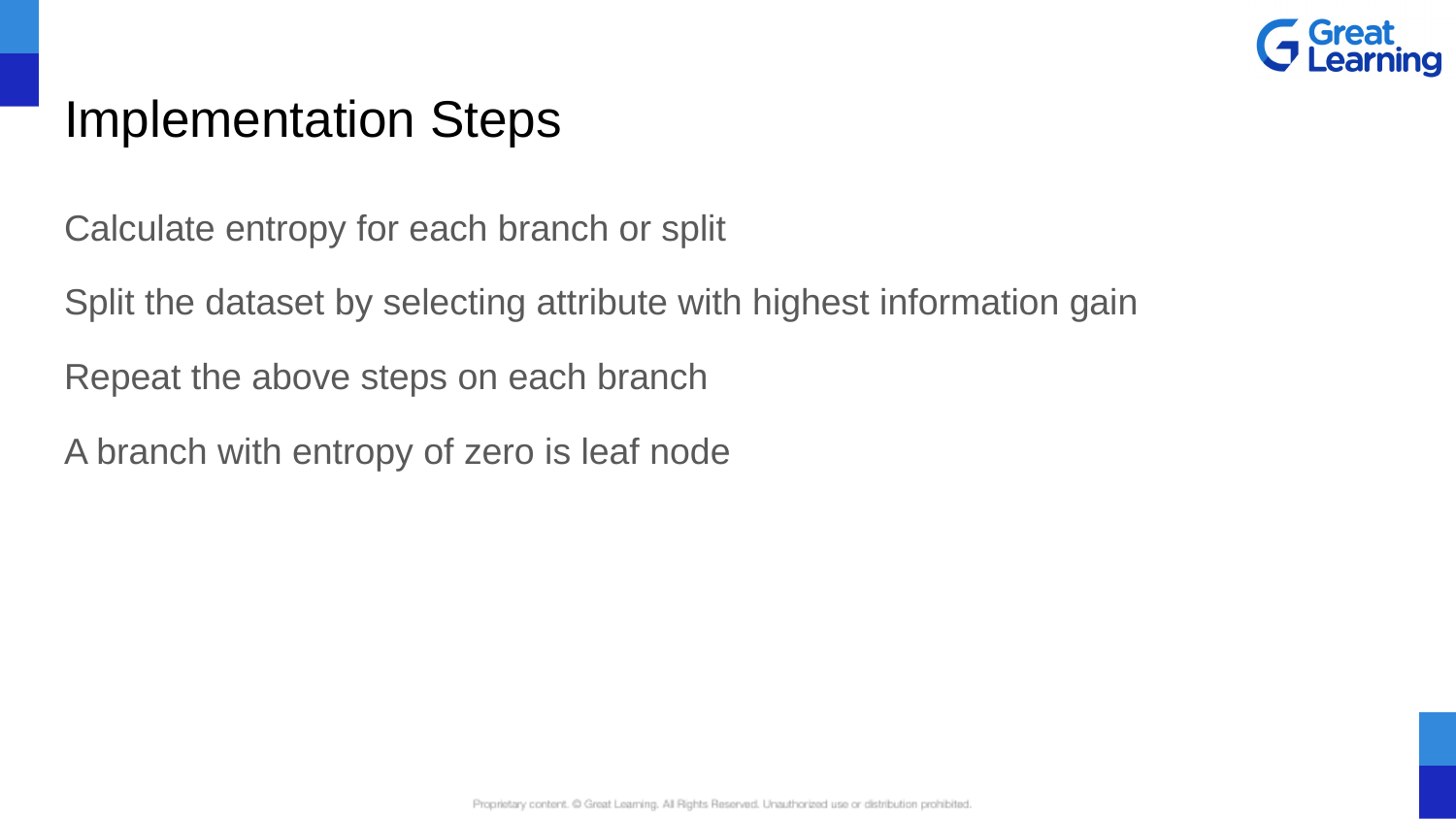

# Implementation Steps
Calculate entropy for each branch or split
Split the dataset by selecting attribute with highest information gain
Repeat the above steps on each branch
A branch with entropy of zero is leaf node